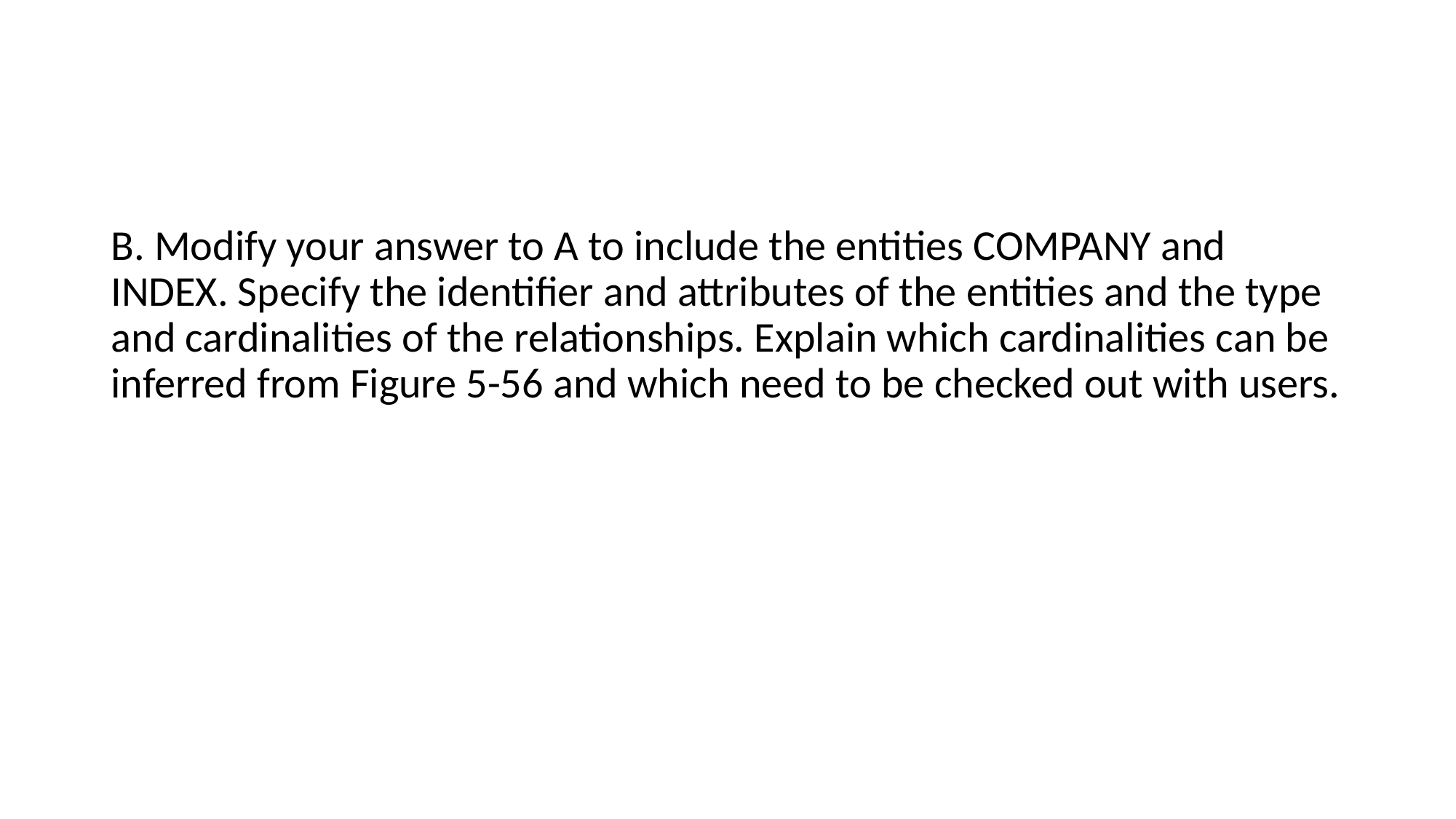

#
B. Modify your answer to A to include the entities COMPANY and INDEX. Specify the identifier and attributes of the entities and the type and cardinalities of the relationships. Explain which cardinalities can be inferred from Figure 5-56 and which need to be checked out with users.